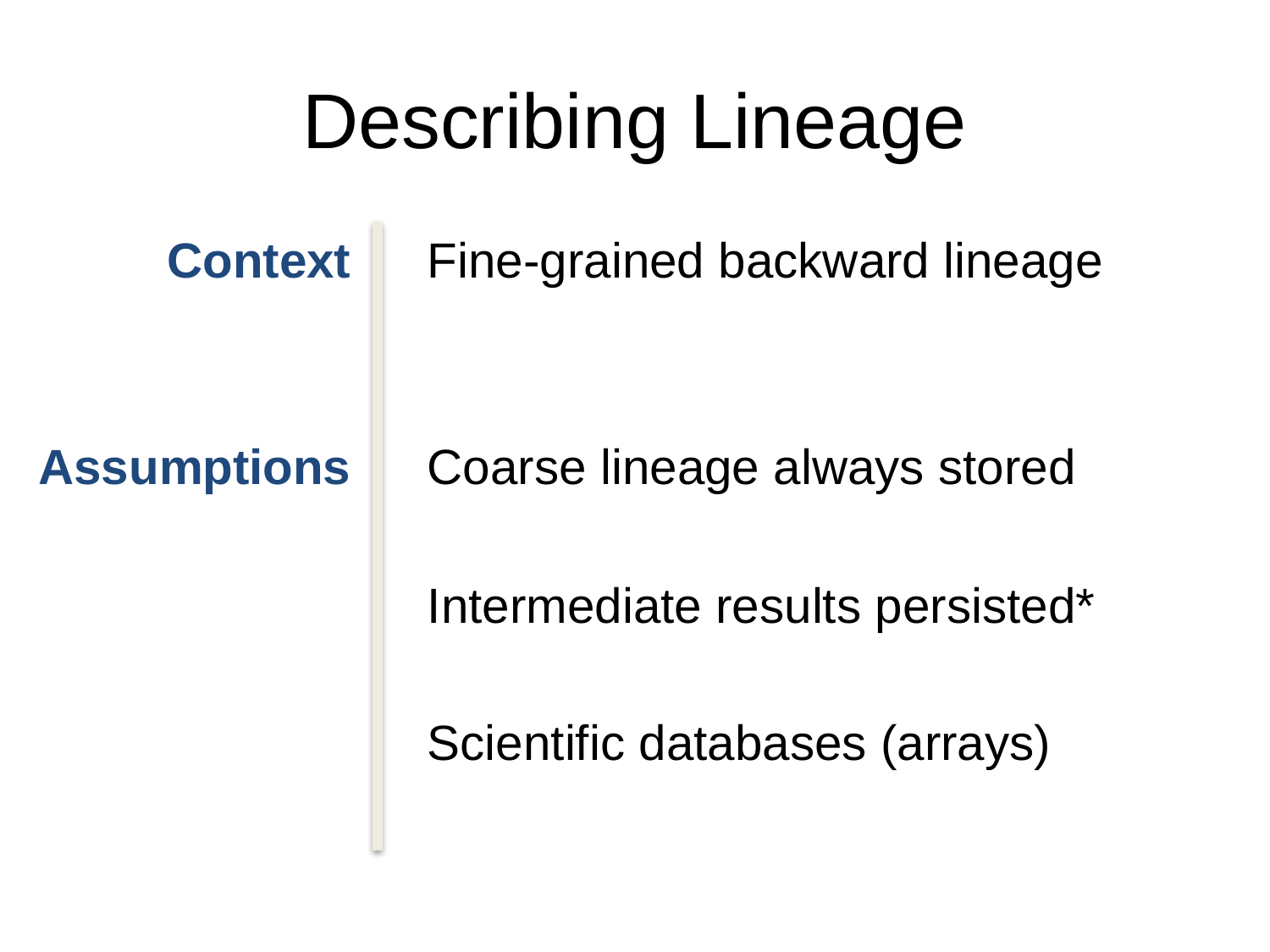

# Describing Lineage
Context

Assumptions
Fine-grained backward lineage

Coarse lineage always stored

Intermediate results persisted*

Scientific databases (arrays)